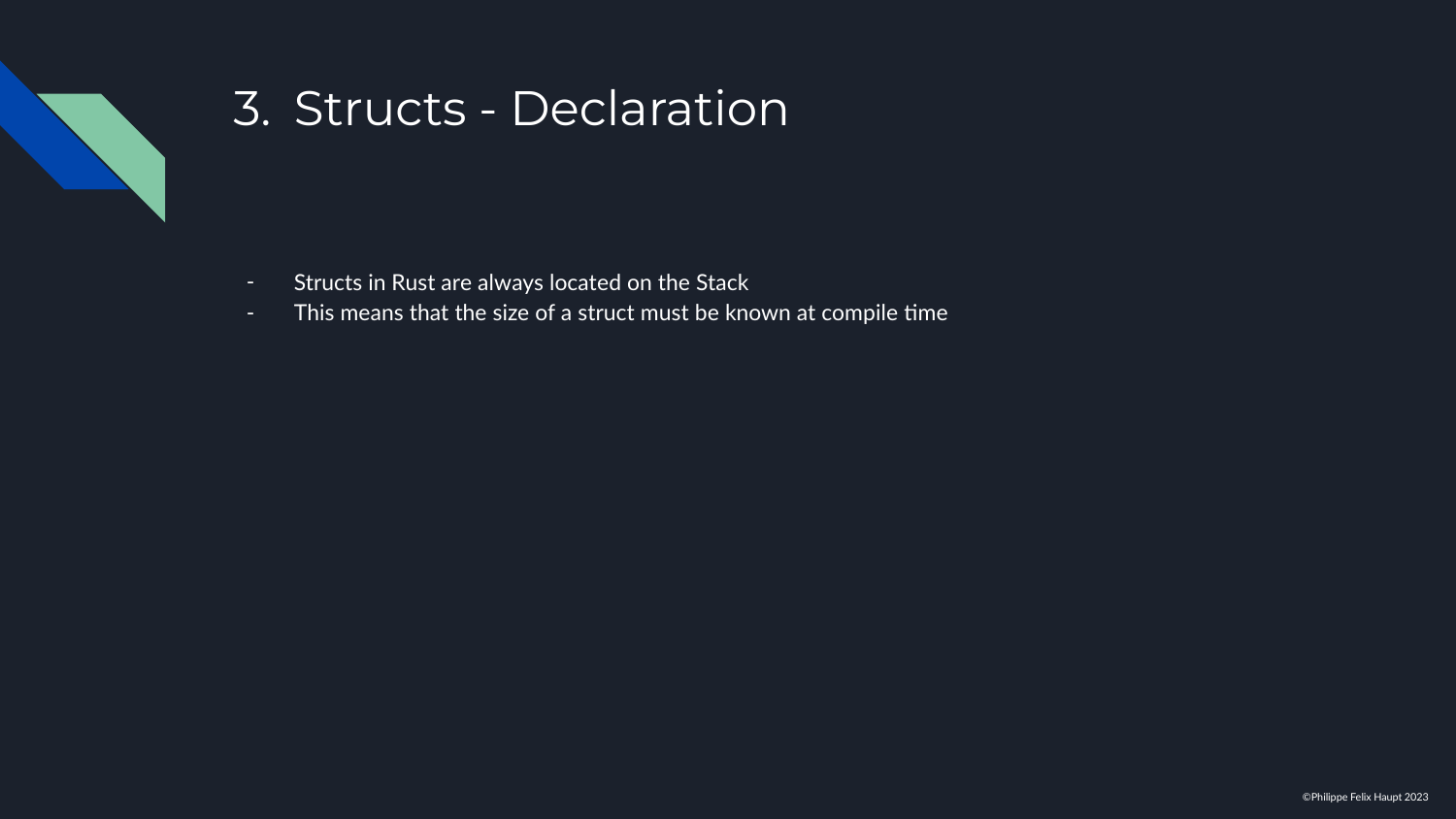

# Structs - Declaration
Structs in Rust are always located on the Stack
This means that the size of a struct must be known at compile time
©Philippe Felix Haupt 2023